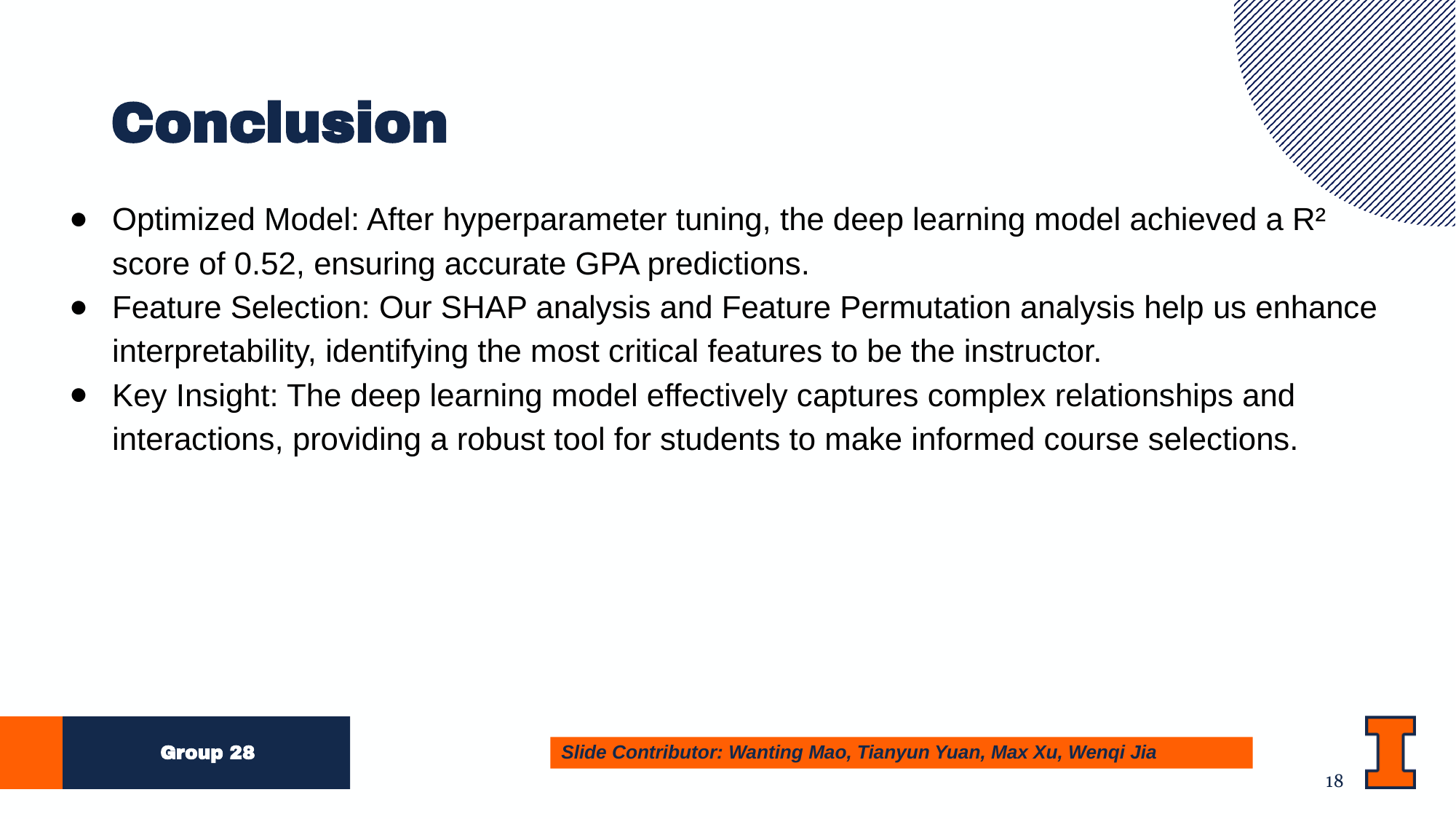

# Conclusion
Optimized Model: After hyperparameter tuning, the deep learning model achieved a R² score of 0.52, ensuring accurate GPA predictions.
Feature Selection: Our SHAP analysis and Feature Permutation analysis help us enhance interpretability, identifying the most critical features to be the instructor.
Key Insight: The deep learning model effectively captures complex relationships and interactions, providing a robust tool for students to make informed course selections.
Slide Contributor: Wanting Mao, Tianyun Yuan, Max Xu, Wenqi Jia
Group 28
18